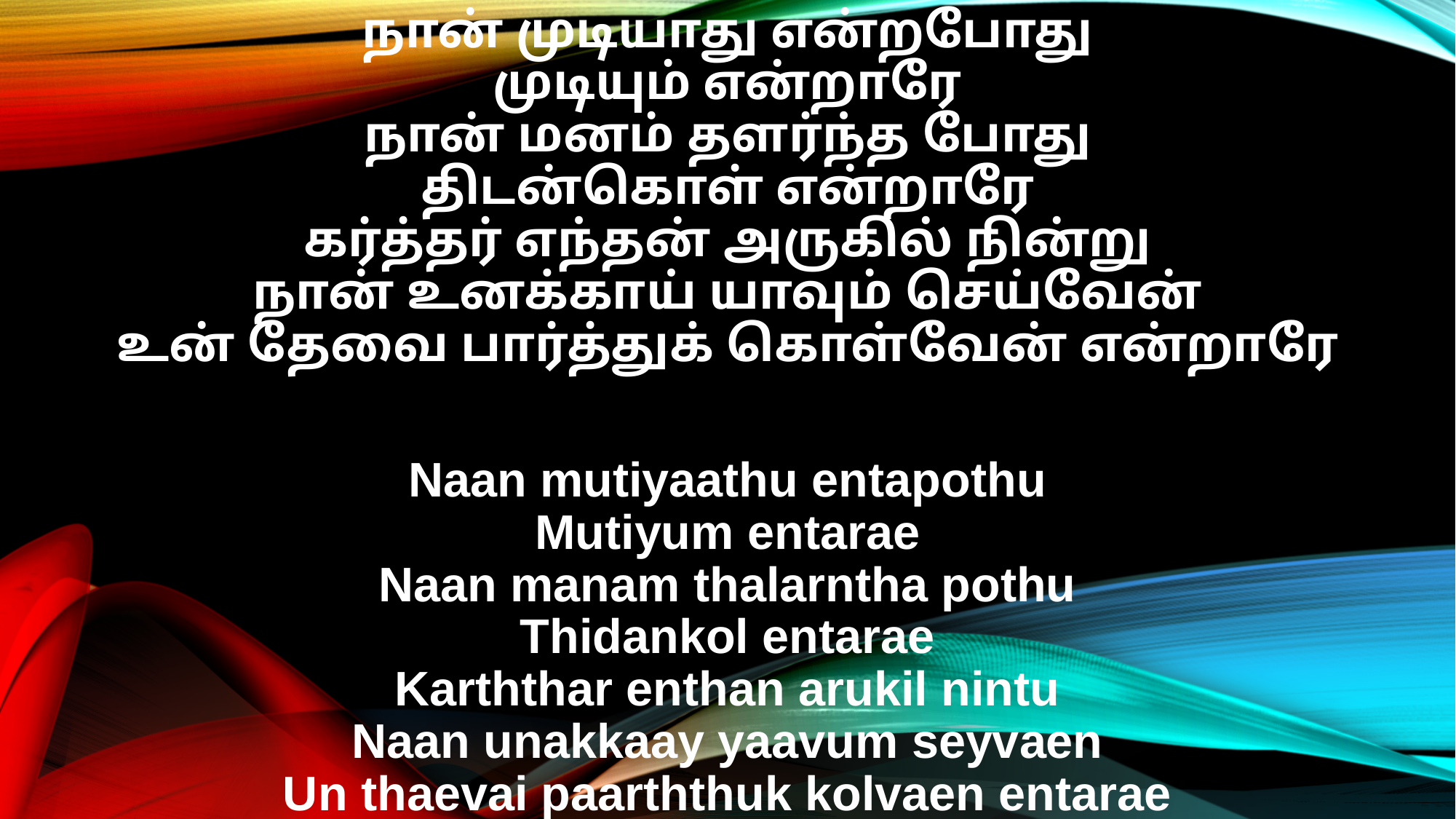

நான் முடியாது என்றபோது
முடியும் என்றாரே
நான் மனம் தளர்ந்த போது
திடன்கொள் என்றாரே
கர்த்தர் எந்தன் அருகில் நின்று
நான் உனக்காய் யாவும் செய்வேன்
உன் தேவை பார்த்துக் கொள்வேன் என்றாரே

Naan mutiyaathu entapothu
Mutiyum entarae
Naan manam thalarntha pothu
Thidankol entarae
Karththar enthan arukil nintu
Naan unakkaay yaavum seyvaen
Un thaevai paarththuk kolvaen entarae